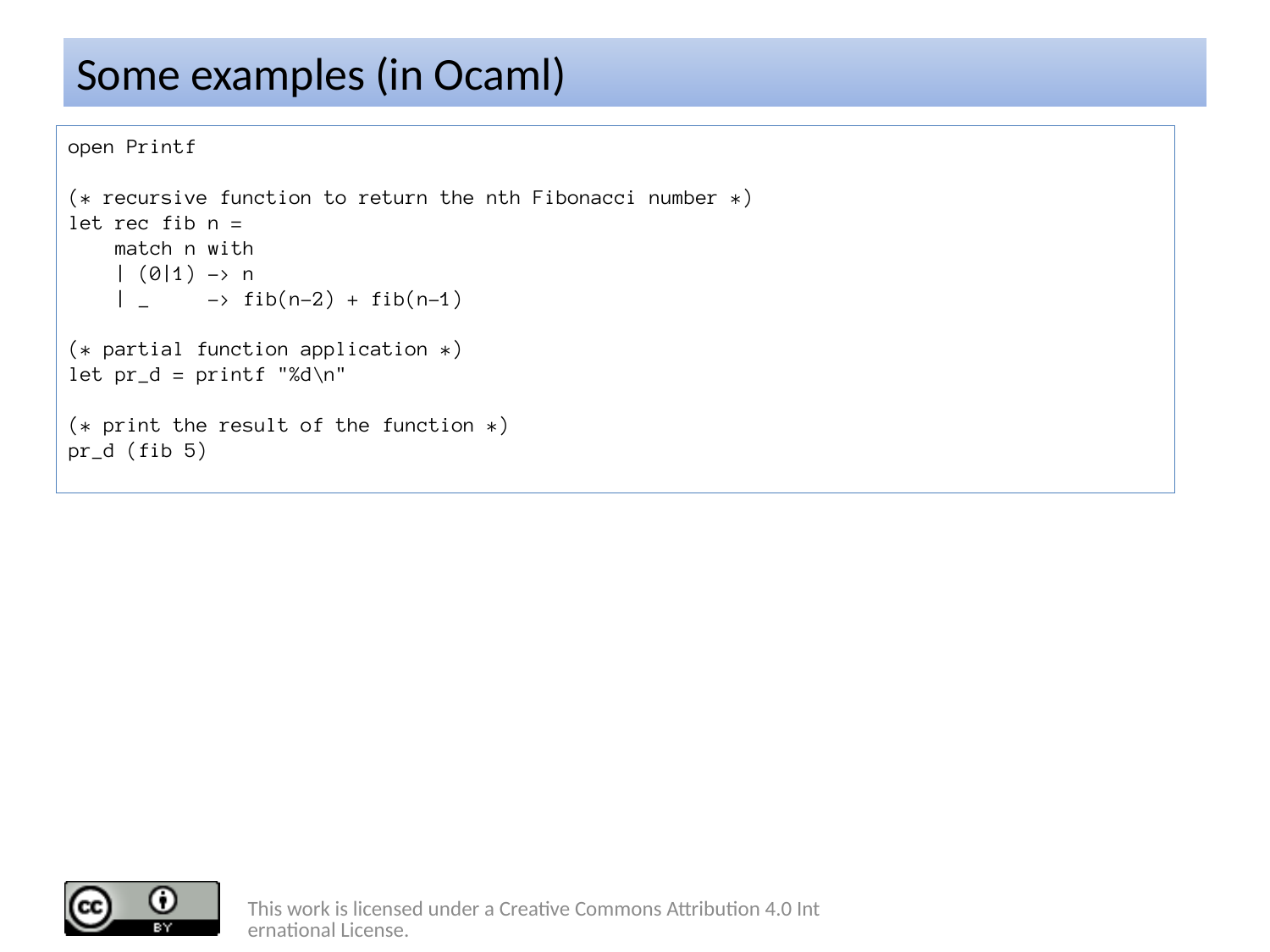

# Some examples (in Ocaml)
open Printf

(* recursive function to return the nth Fibonacci number *)
let rec fib n =
    match n with
    | (0|1) -> n
    | _     -> fib(n-2) + fib(n-1)

(* partial function application *)
let pr_d = printf "%d\n"

(* print the result of the function *)
pr_d (fib 5)

This work is licensed under a Creative Commons Attribution 4.0 International License.